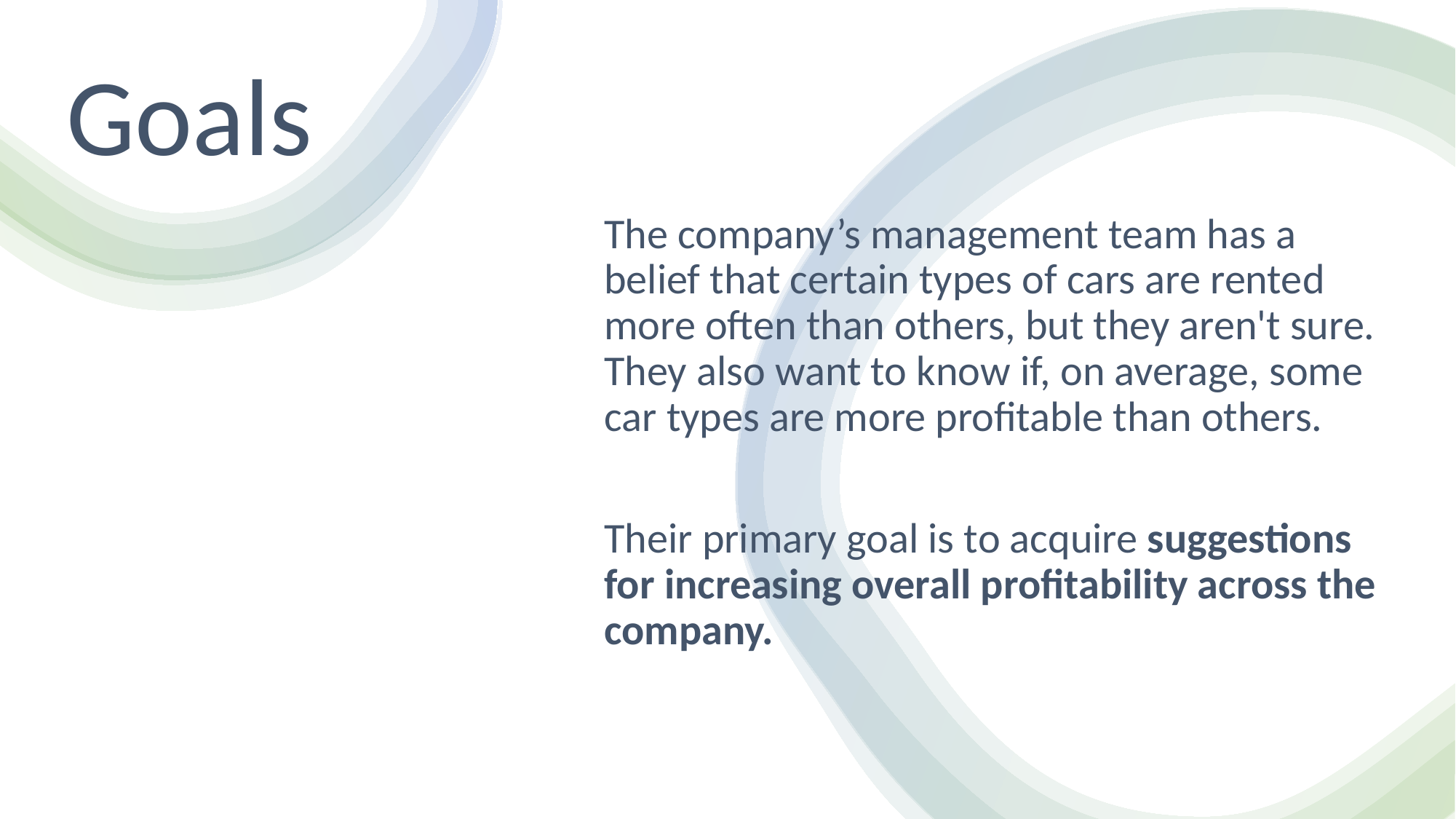

# Goals
The company’s management team has a belief that certain types of cars are rented more often than others, but they aren't sure. They also want to know if, on average, some car types are more profitable than others.

Their primary goal is to acquire suggestions for increasing overall profitability across the company.